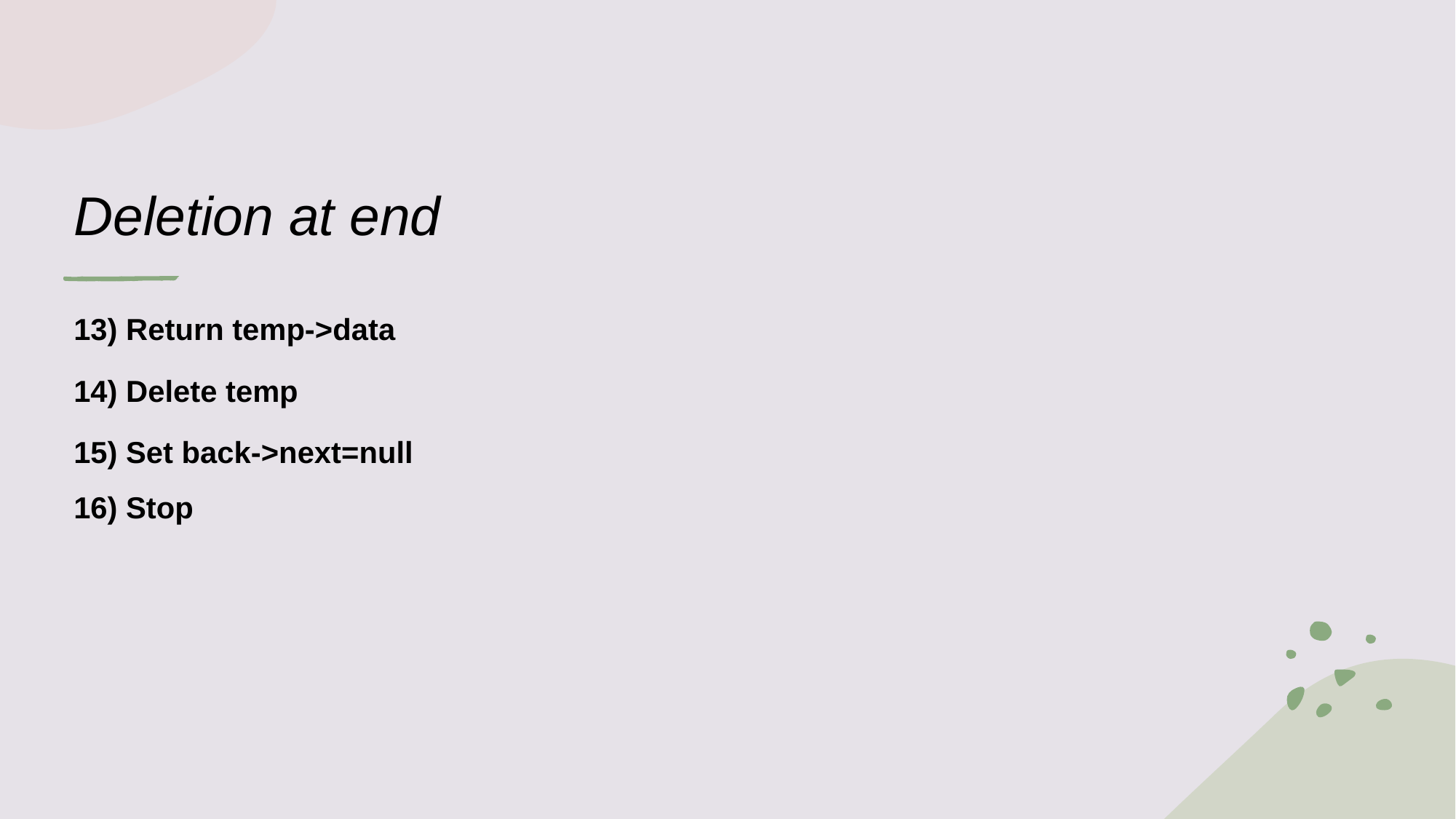

# Deletion at end
13) Return temp->data
14) Delete temp
15) Set back->next=null
16) Stop